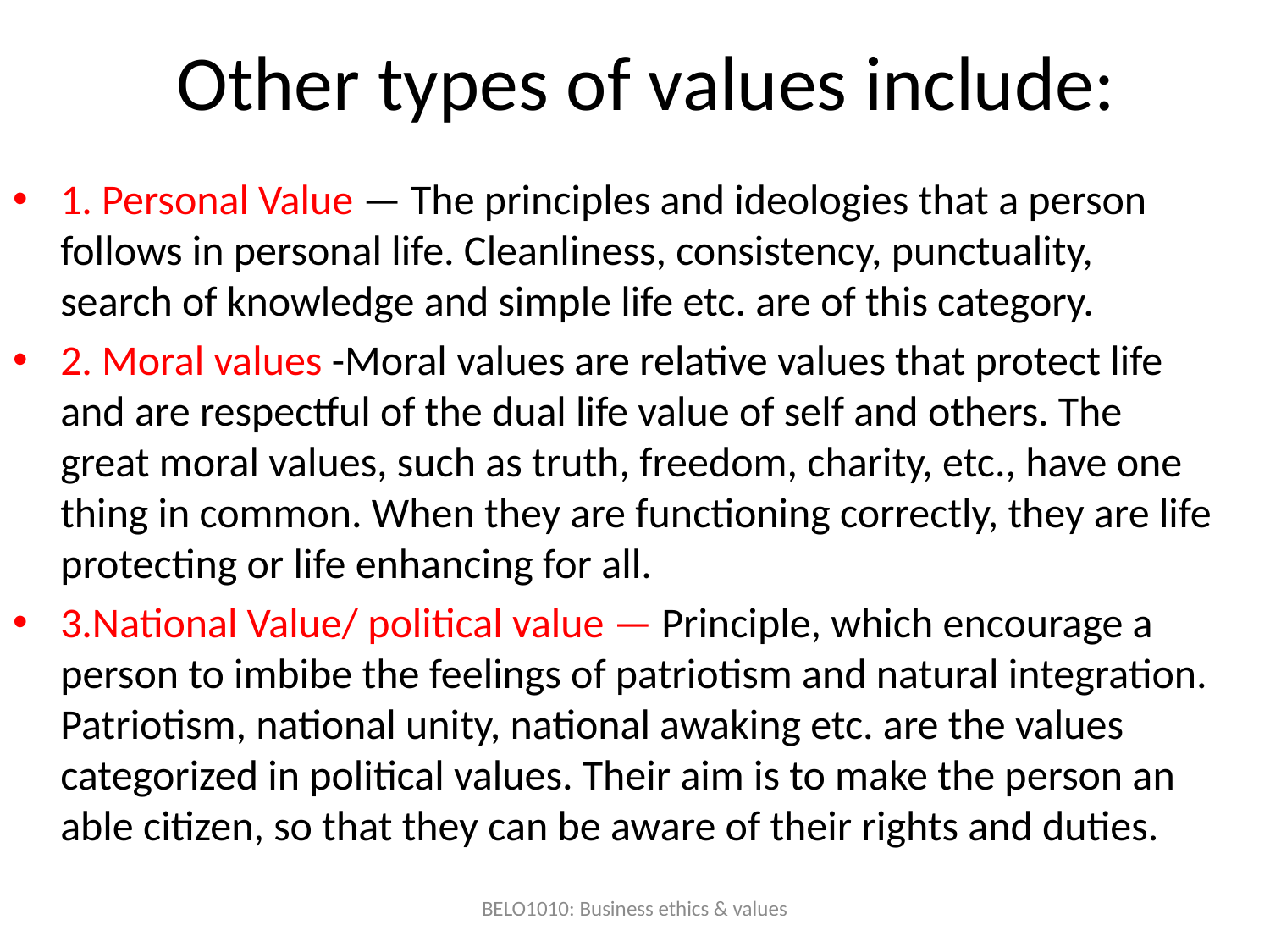

# Other types of values include:
1. Personal Value — The principles and ideologies that a person follows in personal life. Cleanliness, consistency, punctuality, search of knowledge and simple life etc. are of this category.
2. Moral values -Moral values are relative values that protect life and are respectful of the dual life value of self and others. The great moral values, such as truth, freedom, charity, etc., have one thing in common. When they are functioning correctly, they are life protecting or life enhancing for all.
3.National Value/ political value — Principle, which encourage a person to imbibe the feelings of patriotism and natural integration. Patriotism, national unity, national awaking etc. are the values categorized in political values. Their aim is to make the person an able citizen, so that they can be aware of their rights and duties.
BELO1010: Business ethics & values